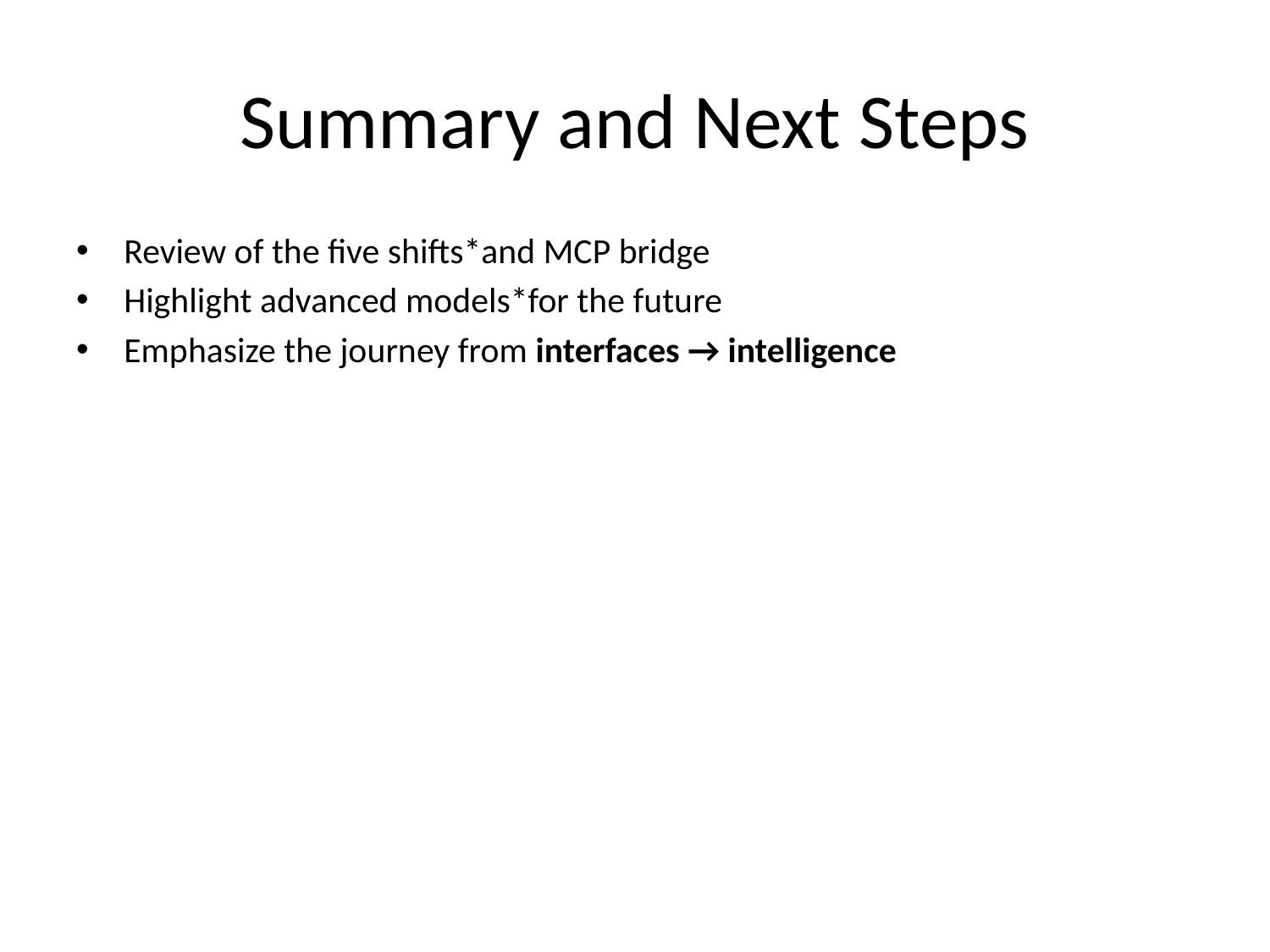

# Summary and Next Steps
Review of the five shifts*and MCP bridge
Highlight advanced models*for the future
Emphasize the journey from interfaces → intelligence